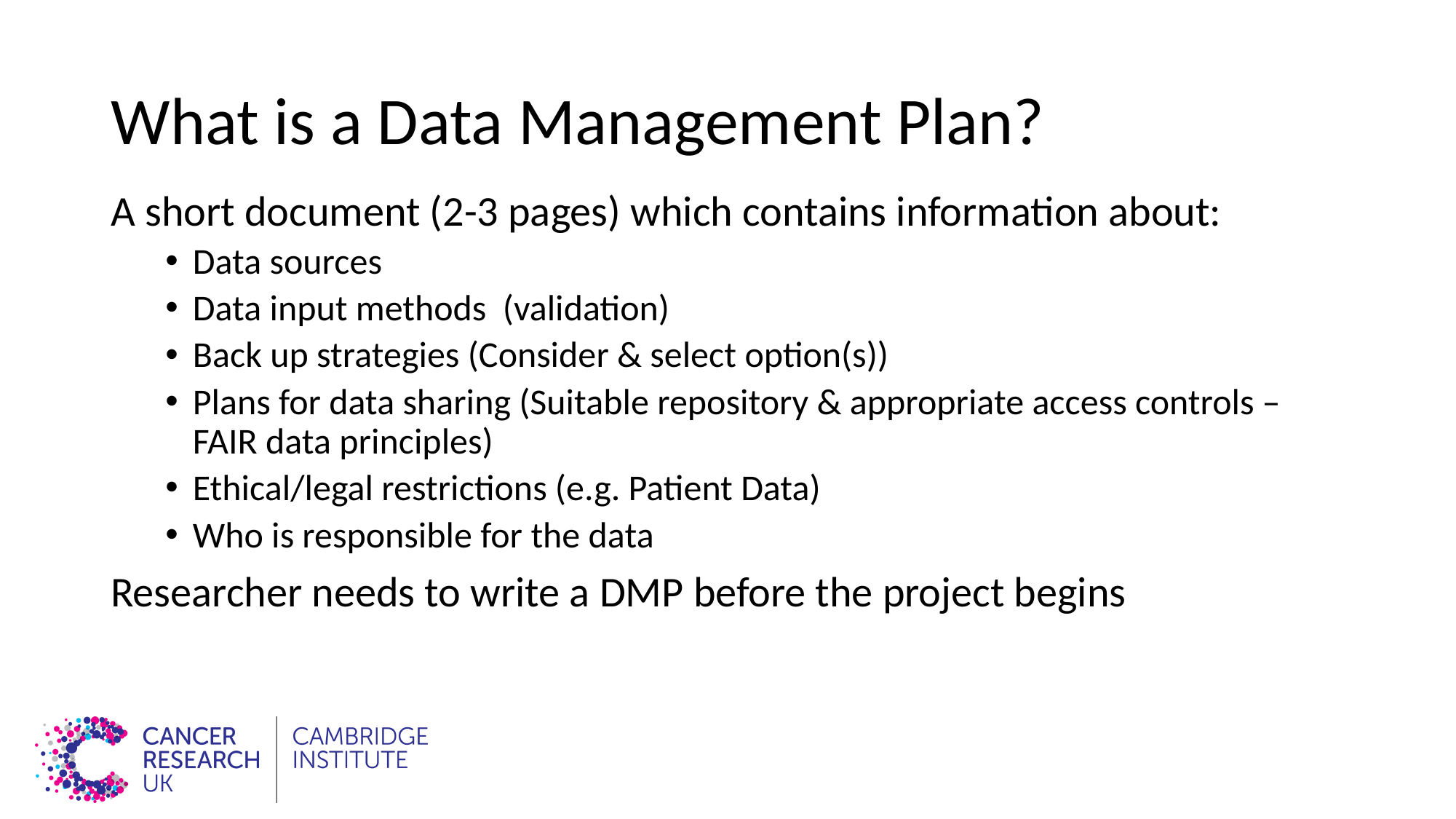

# What is a Data Management Plan?
A short document (2-3 pages) which contains information about:
Data sources
Data input methods  (validation)
Back up strategies (Consider & select option(s))
Plans for data sharing (Suitable repository & appropriate access controls – FAIR data principles)
Ethical/legal restrictions (e.g. Patient Data)
Who is responsible for the data
Researcher needs to write a DMP before the project begins